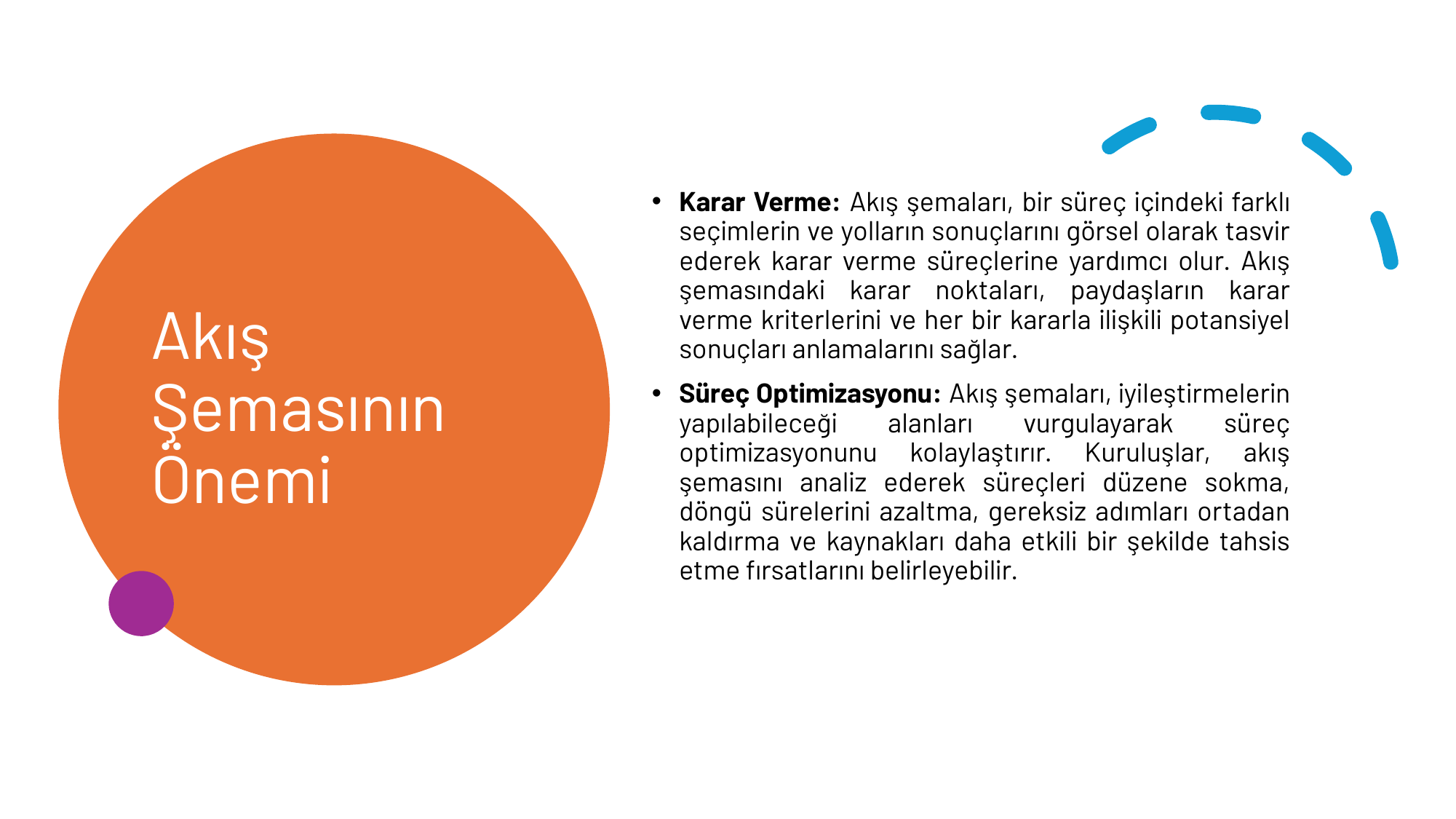

# Akış Şemasının Önemi
Karar Verme: Akış şemaları, bir süreç içindeki farklı seçimlerin ve yolların sonuçlarını görsel olarak tasvir ederek karar verme süreçlerine yardımcı olur. Akış şemasındaki karar noktaları, paydaşların karar verme kriterlerini ve her bir kararla ilişkili potansiyel sonuçları anlamalarını sağlar.
Süreç Optimizasyonu: Akış şemaları, iyileştirmelerin yapılabileceği alanları vurgulayarak süreç optimizasyonunu kolaylaştırır. Kuruluşlar, akış şemasını analiz ederek süreçleri düzene sokma, döngü sürelerini azaltma, gereksiz adımları ortadan kaldırma ve kaynakları daha etkili bir şekilde tahsis etme fırsatlarını belirleyebilir.